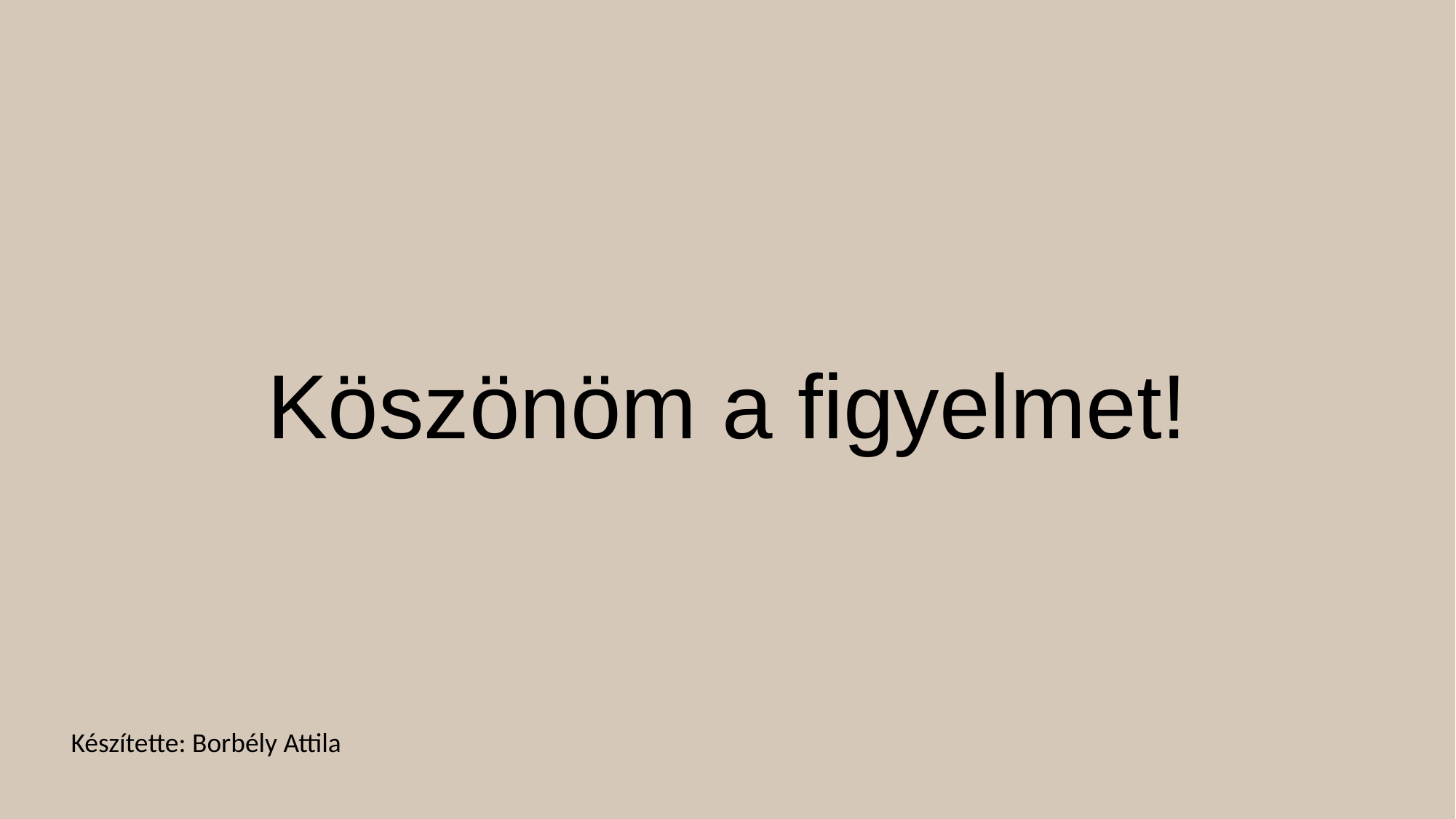

# Köszönöm a figyelmet!
Készítette: Borbély Attila